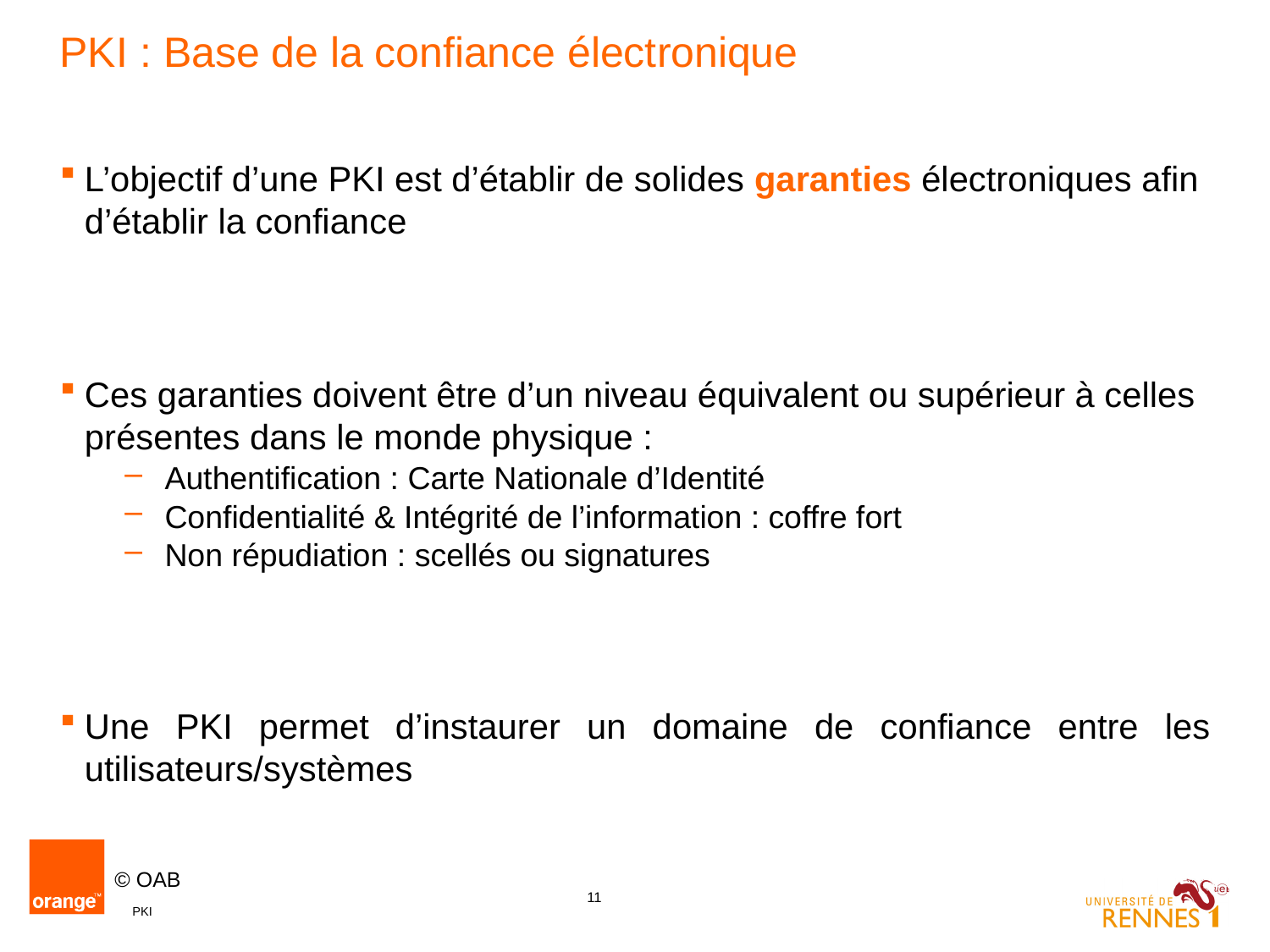

# PKI : Base de la confiance électronique
L’objectif d’une PKI est d’établir de solides garanties électroniques afin d’établir la confiance

Ces garanties doivent être d’un niveau équivalent ou supérieur à celles présentes dans le monde physique :
Authentification : Carte Nationale d’Identité
Confidentialité & Intégrité de l’information : coffre fort
Non répudiation : scellés ou signatures

Une PKI permet d’instaurer un domaine de confiance entre les utilisateurs/systèmes

PKI